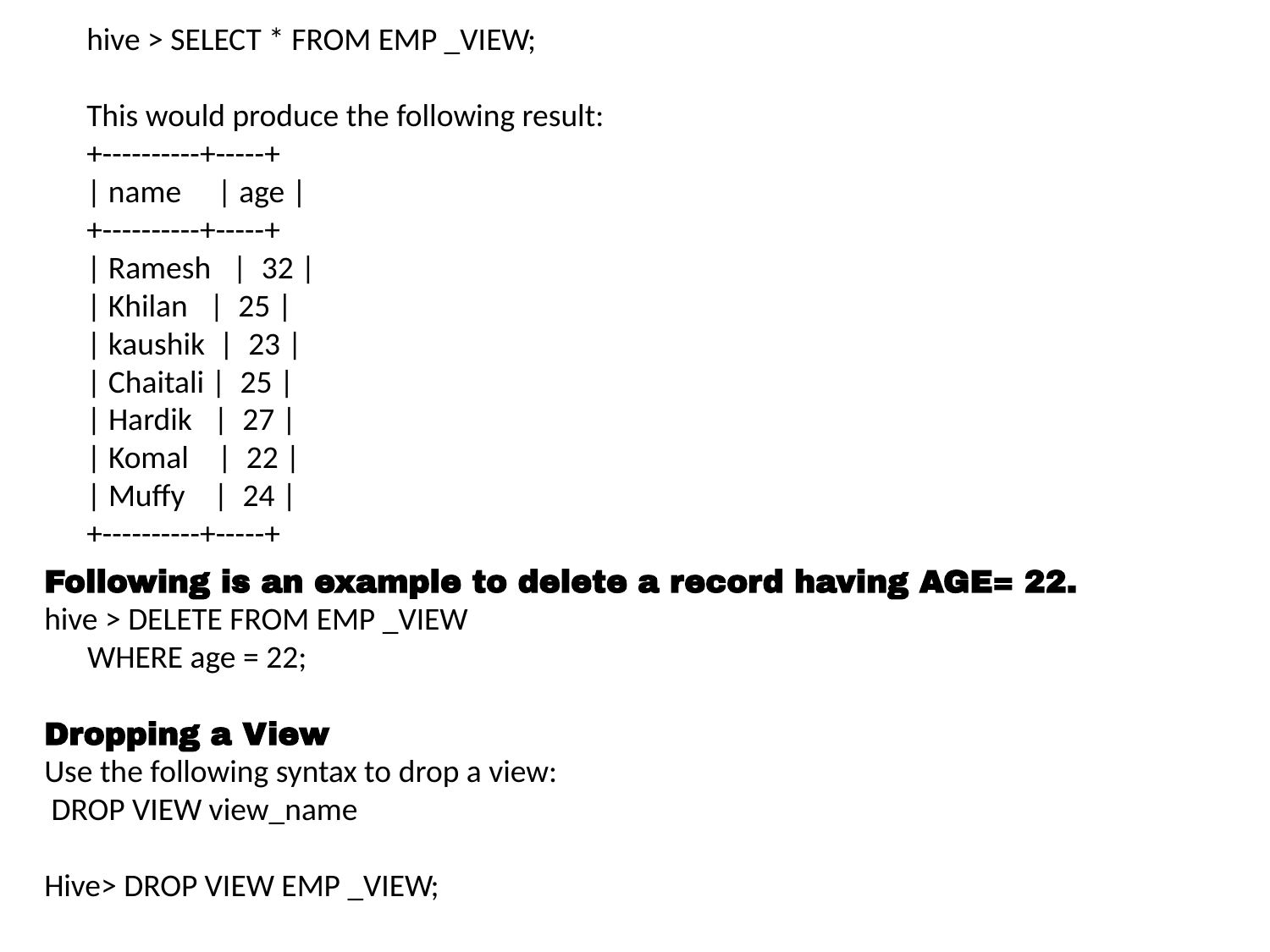

hive > SELECT * FROM EMP _VIEW;
This would produce the following result:
+----------+-----+
| name     | age |
+----------+-----+
| Ramesh   |  32 |
| Khilan   |  25 |
| kaushik  |  23 |
| Chaitali |  25 |
| Hardik   |  27 |
| Komal    |  22 |
| Muffy    |  24 |
+----------+-----+
Following is an example to delete a record having AGE= 22.
hive > DELETE FROM EMP _VIEW
      WHERE age = 22;
Dropping a View
Use the following syntax to drop a view:
 DROP VIEW view_name

Hive> DROP VIEW EMP _VIEW;